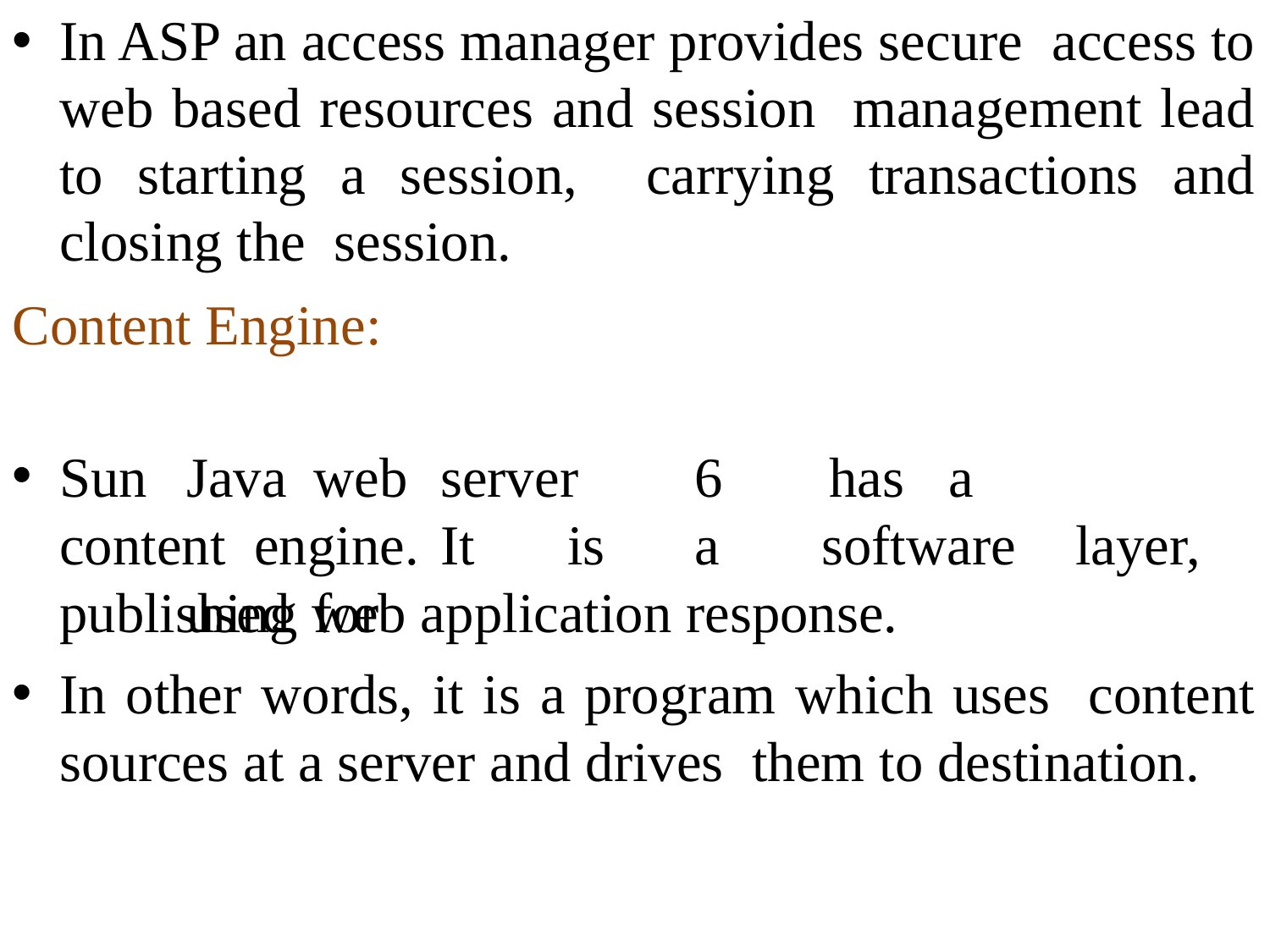

In ASP an access manager provides secure  access to web based resources and session  management lead to starting a session,  carrying transactions and closing the  session.
Content Engine:
Sun	Java	web	server	6
has	a		content  engine.	It	is	a	software	layer,		used	for
publishing web application response.
In other words, it is a program which uses  content sources at a server and drives  them to destination.